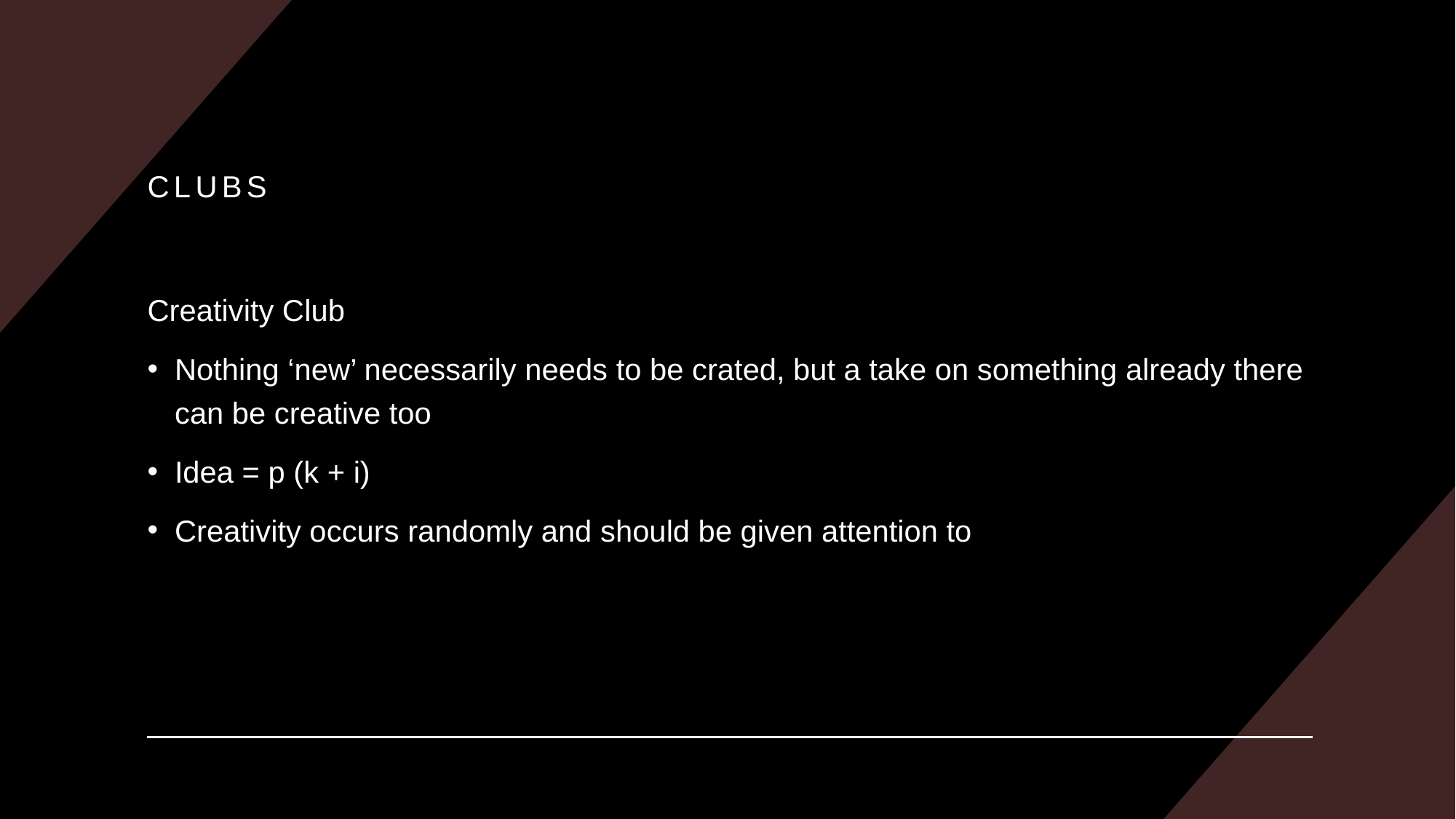

# Clubs
Creativity Club
Nothing ‘new’ necessarily needs to be crated, but a take on something already there can be creative too
Idea = p (k + i)
Creativity occurs randomly and should be given attention to